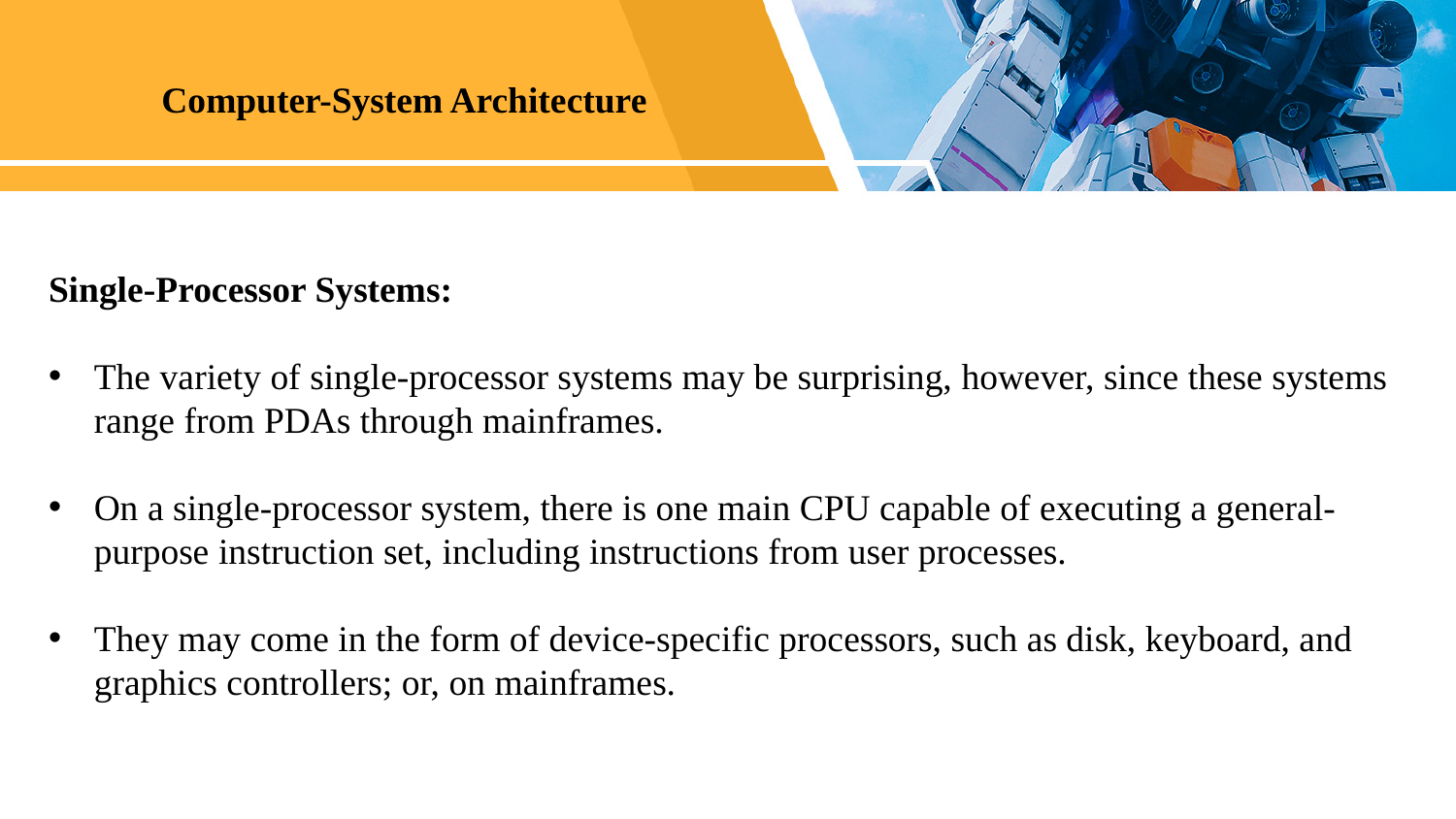

Computer-System Architecture

Single-Processor Systems:

The variety of single-processor systems may be surprising, however, since these systems range from PDAs through mainframes.

On a single-processor system, there is one main CPU capable of executing a general-purpose instruction set, including instructions from user processes.

They may come in the form of device-specific processors, such as disk, keyboard, and graphics controllers; or, on mainframes.